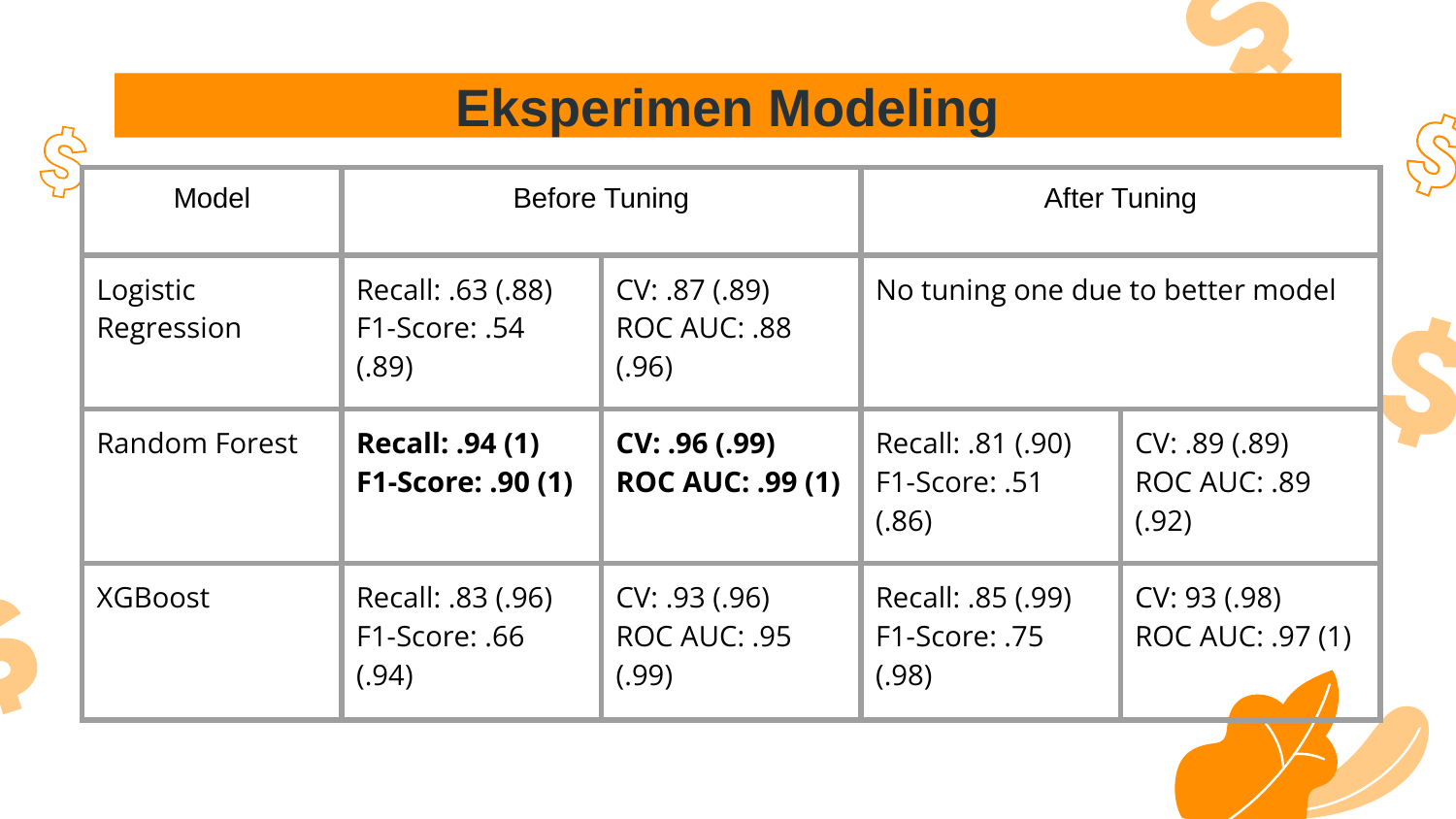

Eksperimen Modeling
| Model | Before Tuning |  | After Tuning |  |
| --- | --- | --- | --- | --- |
| Logistic Regression | Recall: .63 (.88) F1-Score: .54 (.89) | CV: .87 (.89) ROC AUC: .88 (.96) | No tuning one due to better model |  |
| Random Forest | Recall: .94 (1) F1-Score: .90 (1) | CV: .96 (.99) ROC AUC: .99 (1) | Recall: .81 (.90) F1-Score: .51 (.86) | CV: .89 (.89) ROC AUC: .89 (.92) |
| XGBoost | Recall: .83 (.96) F1-Score: .66 (.94) | CV: .93 (.96) ROC AUC: .95 (.99) | Recall: .85 (.99) F1-Score: .75 (.98) | CV: 93 (.98) ROC AUC: .97 (1) |